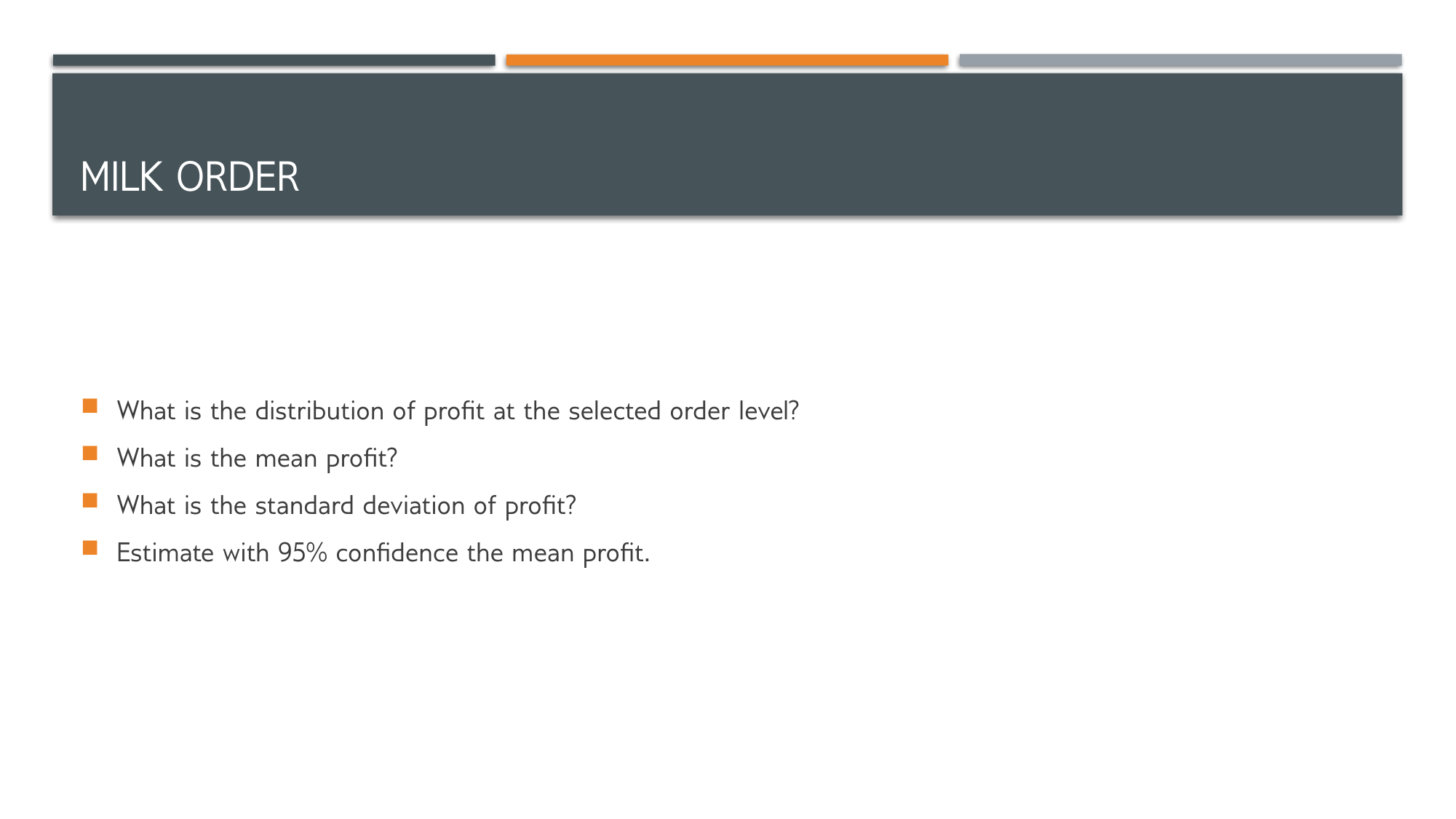

# Milk Order
What is the distribution of profit at the selected order level?
What is the mean profit?
What is the standard deviation of profit?
Estimate with 95% confidence the mean profit.